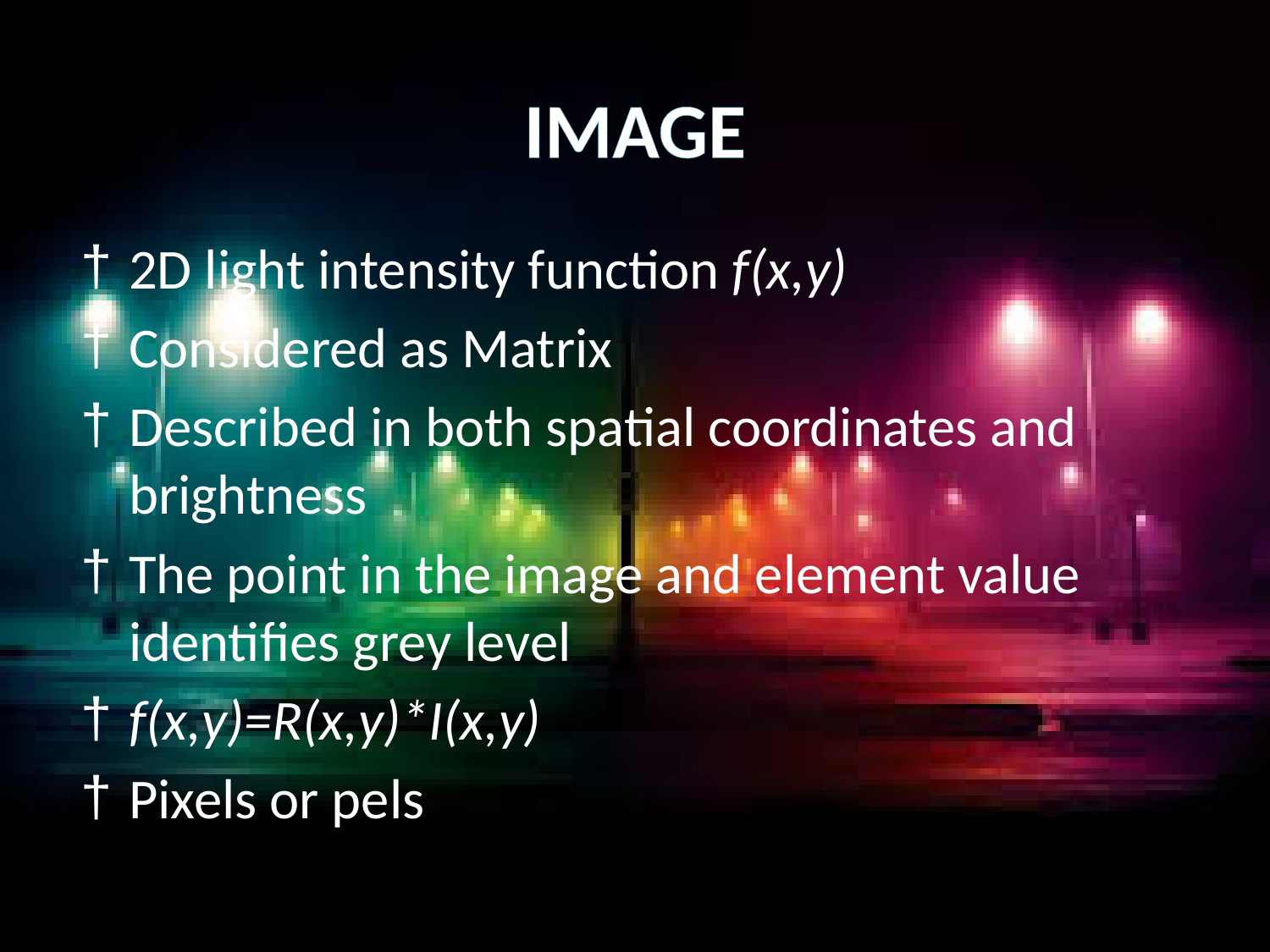

# IMAGE
2D light intensity function f(x,y)
Considered as Matrix
Described in both spatial coordinates and brightness
The point in the image and element value identifies grey level
f(x,y)=R(x,y)*I(x,y)
Pixels or pels